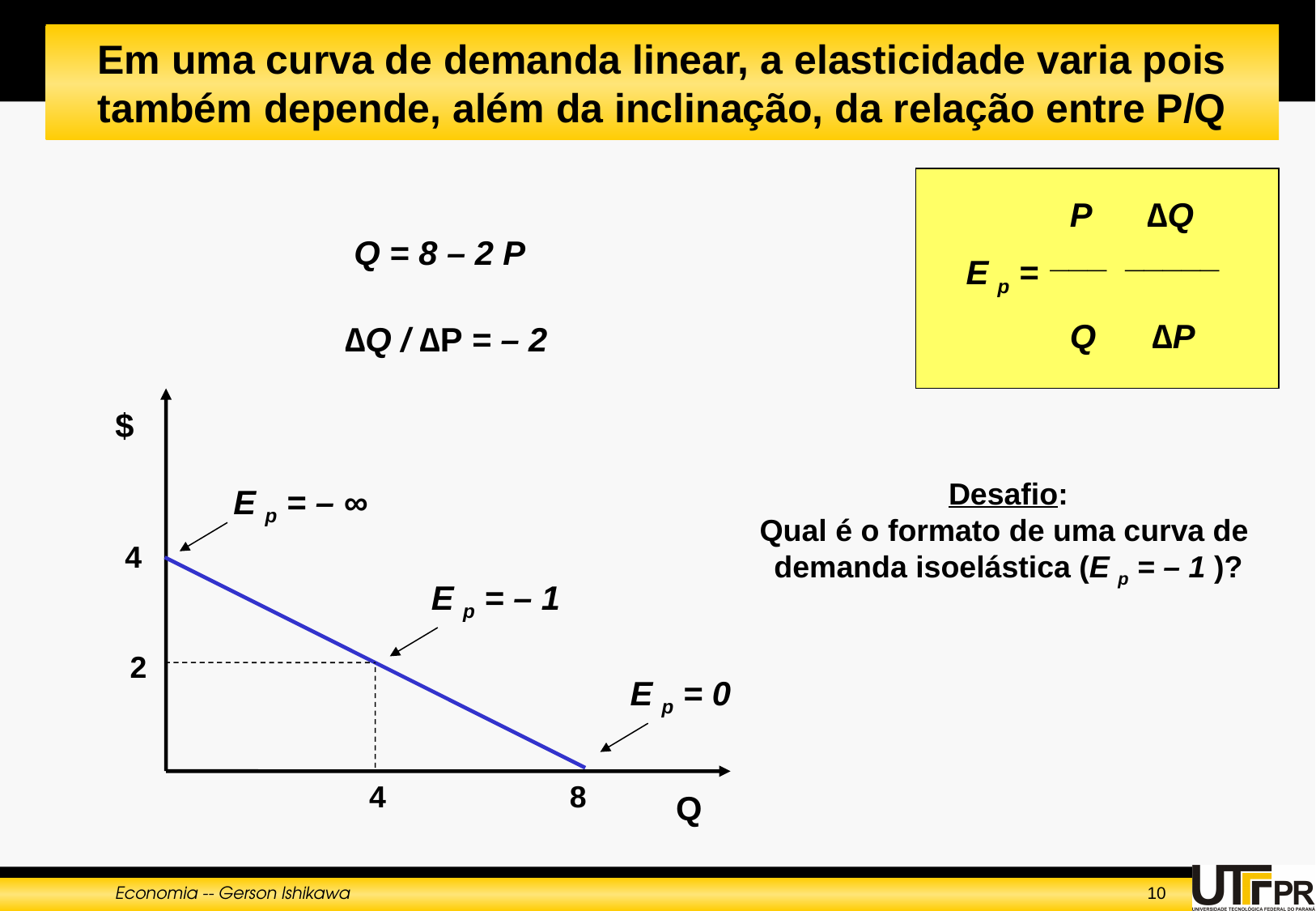

# Em uma curva de demanda linear, a elasticidade varia pois também depende, além da inclinação, da relação entre P/Q

P      ∆Q
___  _____

Q      ∆P
Q = 8 – 2 P
E p =
∆Q / ∆P = – 2

$

Q
Desafio:
Qual é o formato de uma curva de
demanda isoelástica (E p = – 1 )?
E p = – ∞

E p = – 1

E p = 0

4

2

4
8
Economia -- Gerson Ishikawa
10